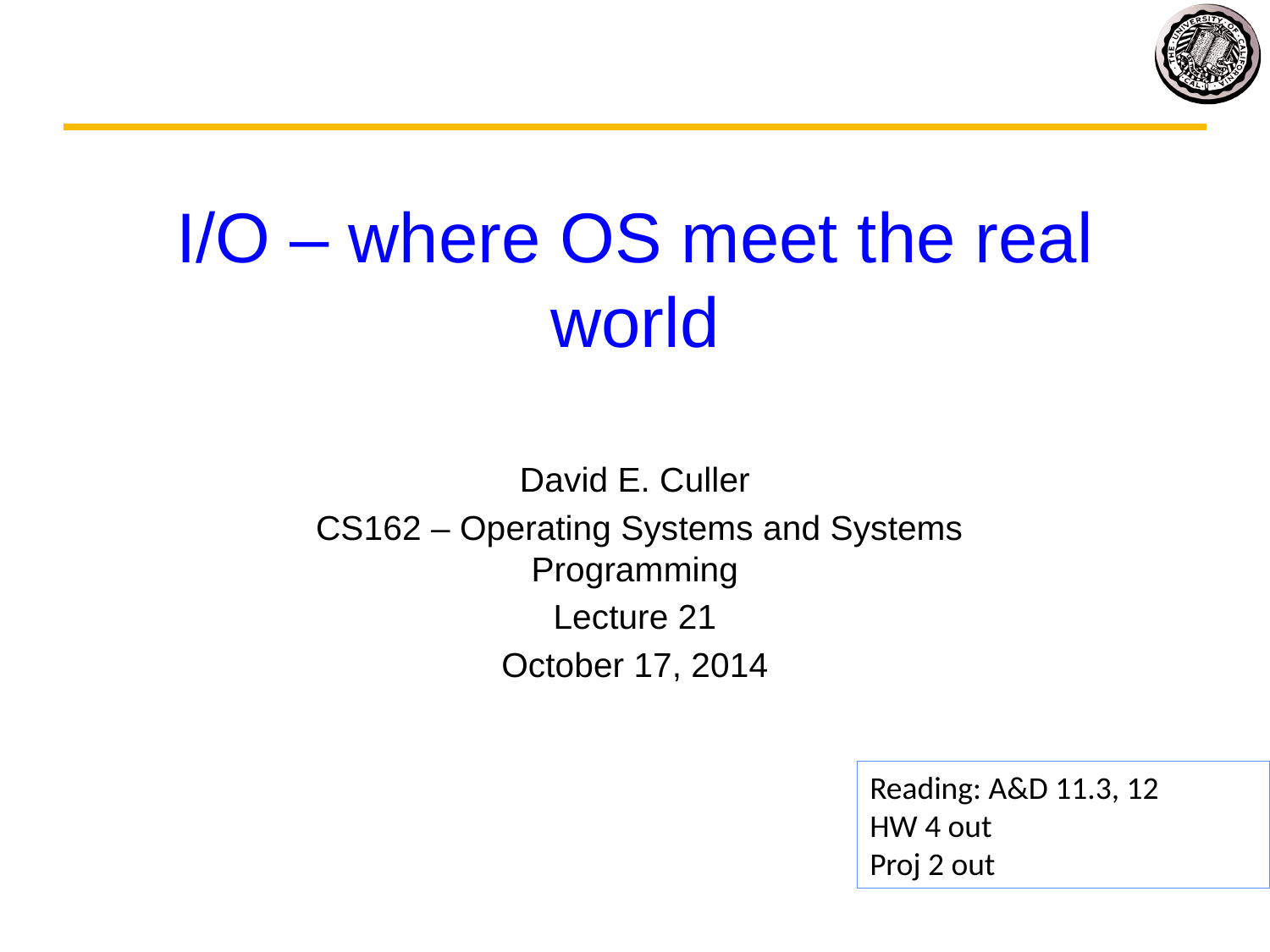

# I/O – where OS meet the real world
David E. Culler
 CS162 – Operating Systems and Systems Programming
Lecture 21
October 17, 2014

Reading: A&D 11.3, 12
HW 4 out
Proj 2 out